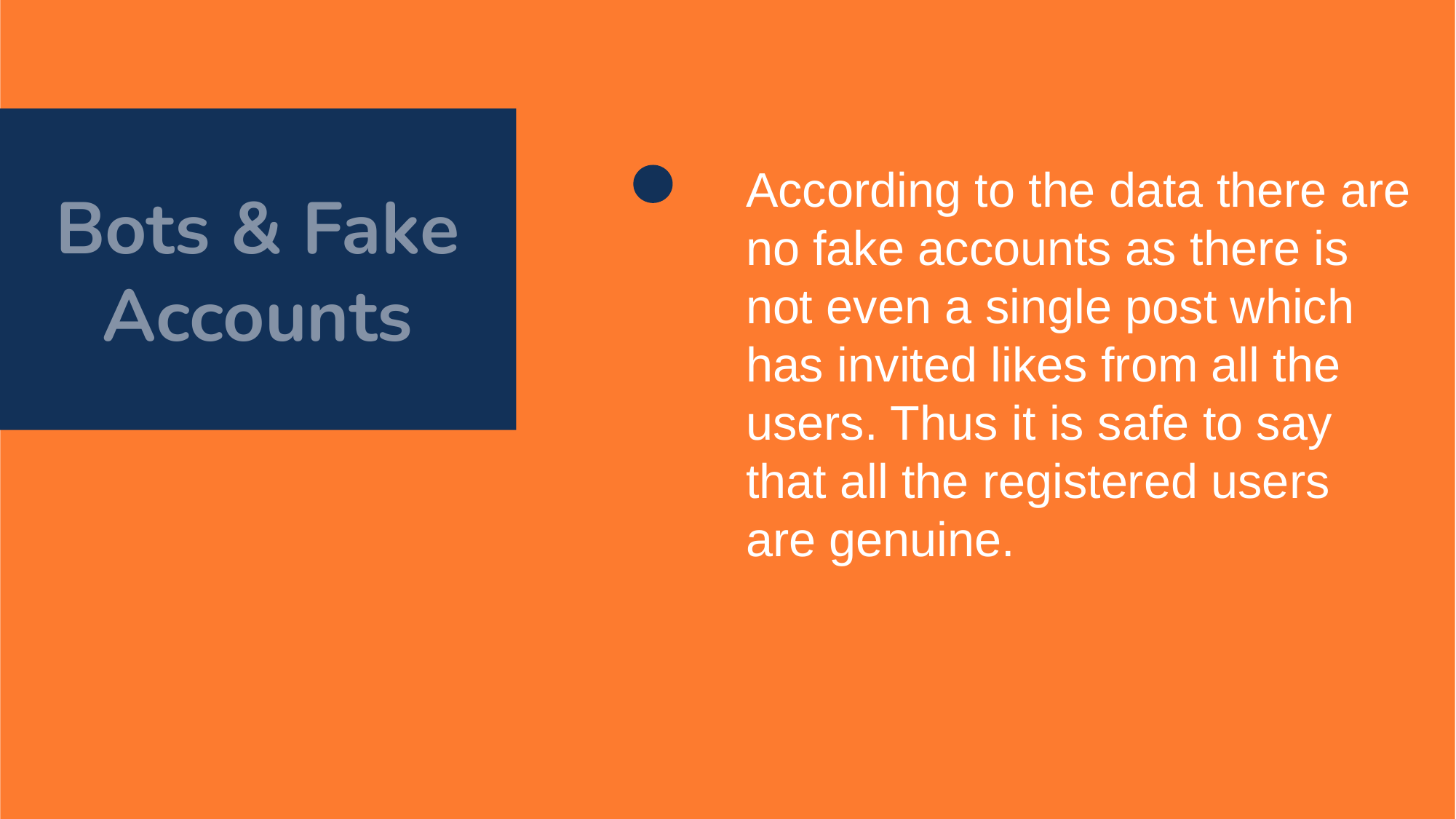

According to the data there are no fake accounts as there is not even a single post which has invited likes from all the users. Thus it is safe to say that all the registered users are genuine.

Bots & Fake Accounts